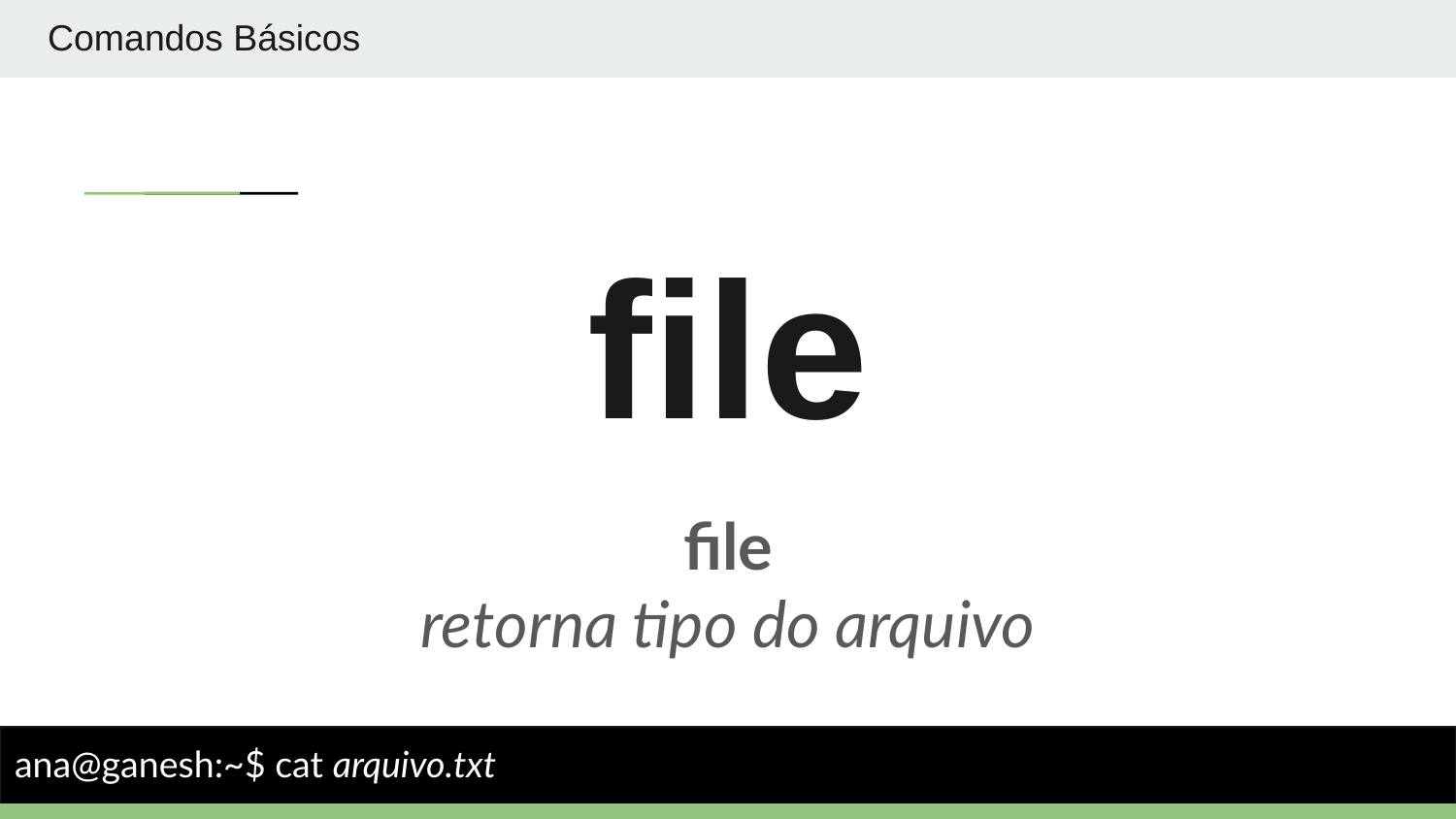

Comandos Básicos
# file
file
retorna tipo do arquivo

ana@ganesh:~$ cat arquivo.txt